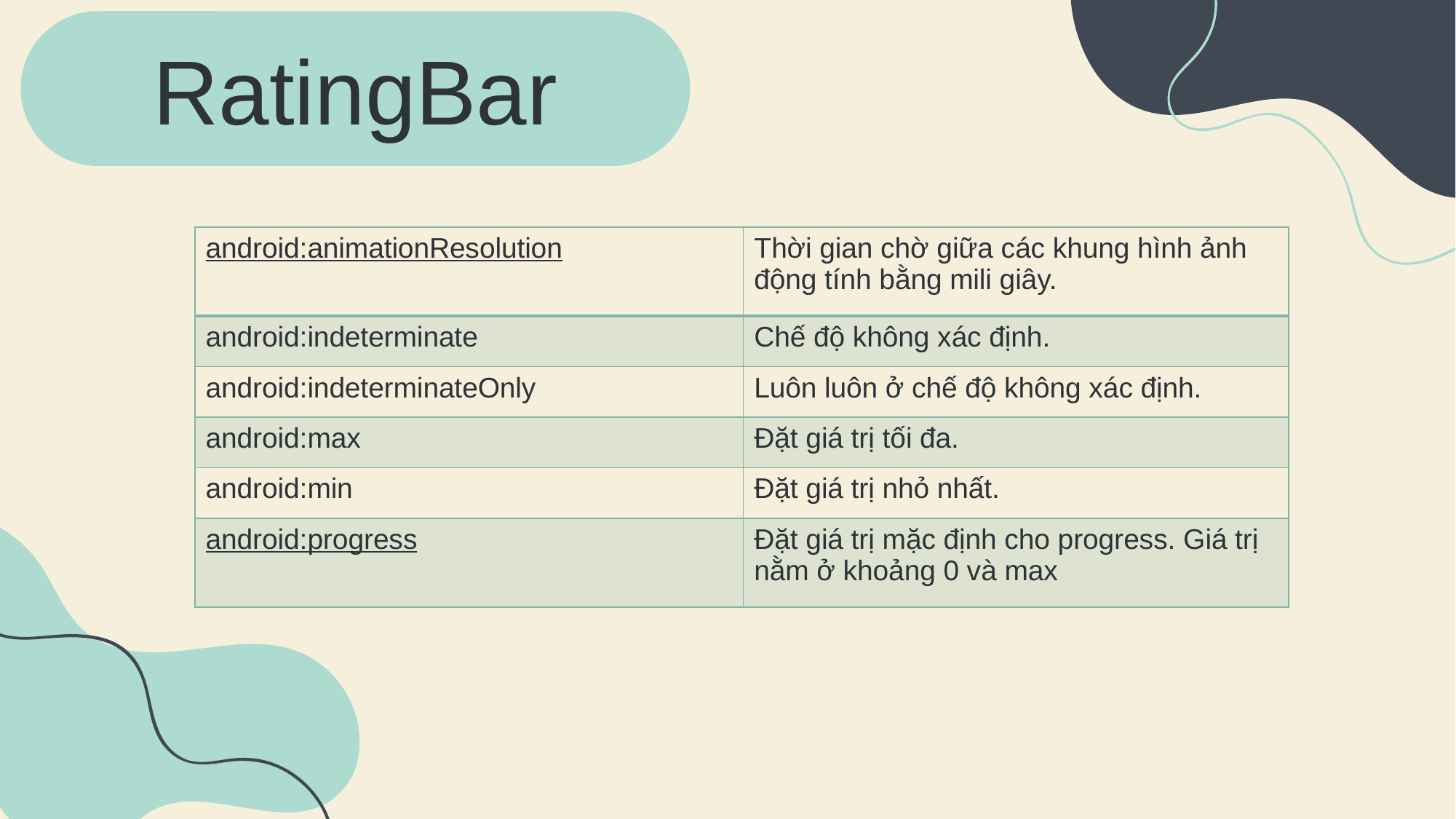

RatingBar
| android:animationResolution | Thời gian chờ giữa các khung hình ảnh động tính bằng mili giây. |
| --- | --- |
| android:indeterminate | Chế độ không xác định. |
| android:indeterminateOnly | Luôn luôn ở chế độ không xác định. |
| android:max | Đặt giá trị tối đa. |
| android:min | Đặt giá trị nhỏ nhất. |
| android:progress | Đặt giá trị mặc định cho progress. Giá trị nằm ở khoảng 0 và max |